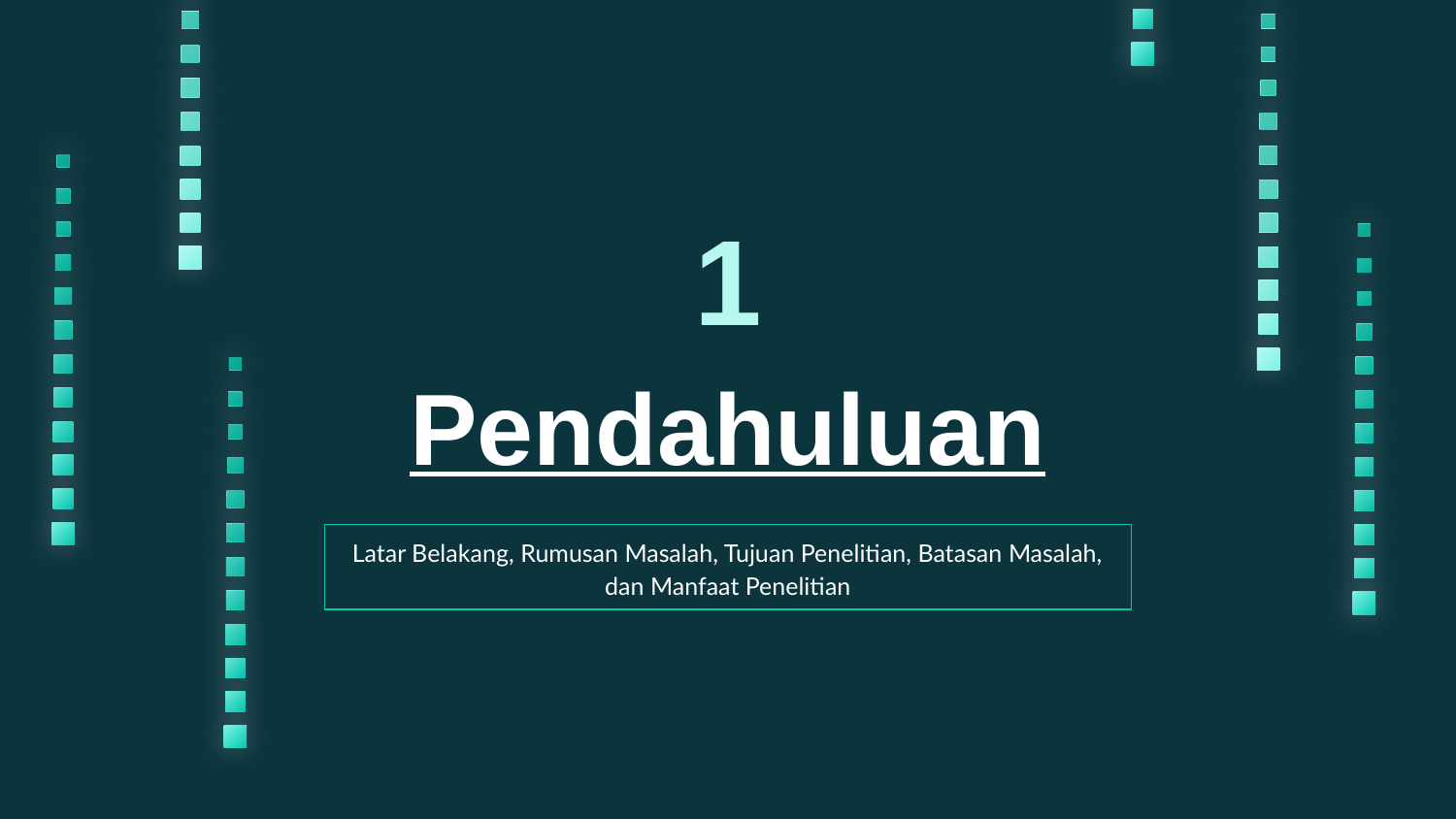

1

# Pendahuluan
Latar Belakang, Rumusan Masalah, Tujuan Penelitian, Batasan Masalah,
dan Manfaat Penelitian